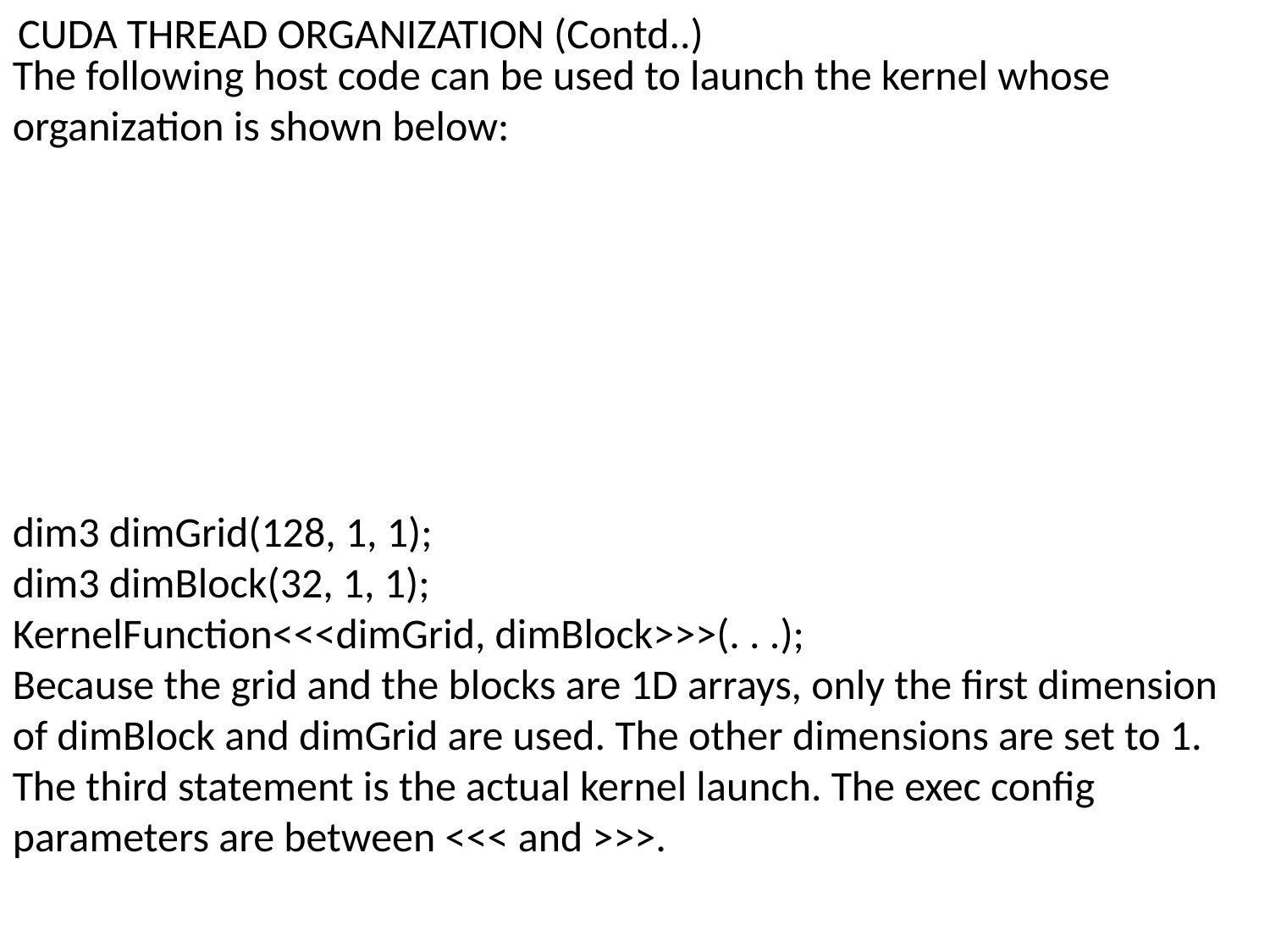

CUDA THREAD ORGANIZATION (Contd..)
The following host code can be used to launch the kernel whose organization is shown below:

dim3 dimGrid(128, 1, 1);
dim3 dimBlock(32, 1, 1);
KernelFunction<<<dimGrid, dimBlock>>>(. . .);
Because the grid and the blocks are 1D arrays, only the first dimension
of dimBlock and dimGrid are used. The other dimensions are set to 1.
The third statement is the actual kernel launch. The exec config parameters are between <<< and >>>.